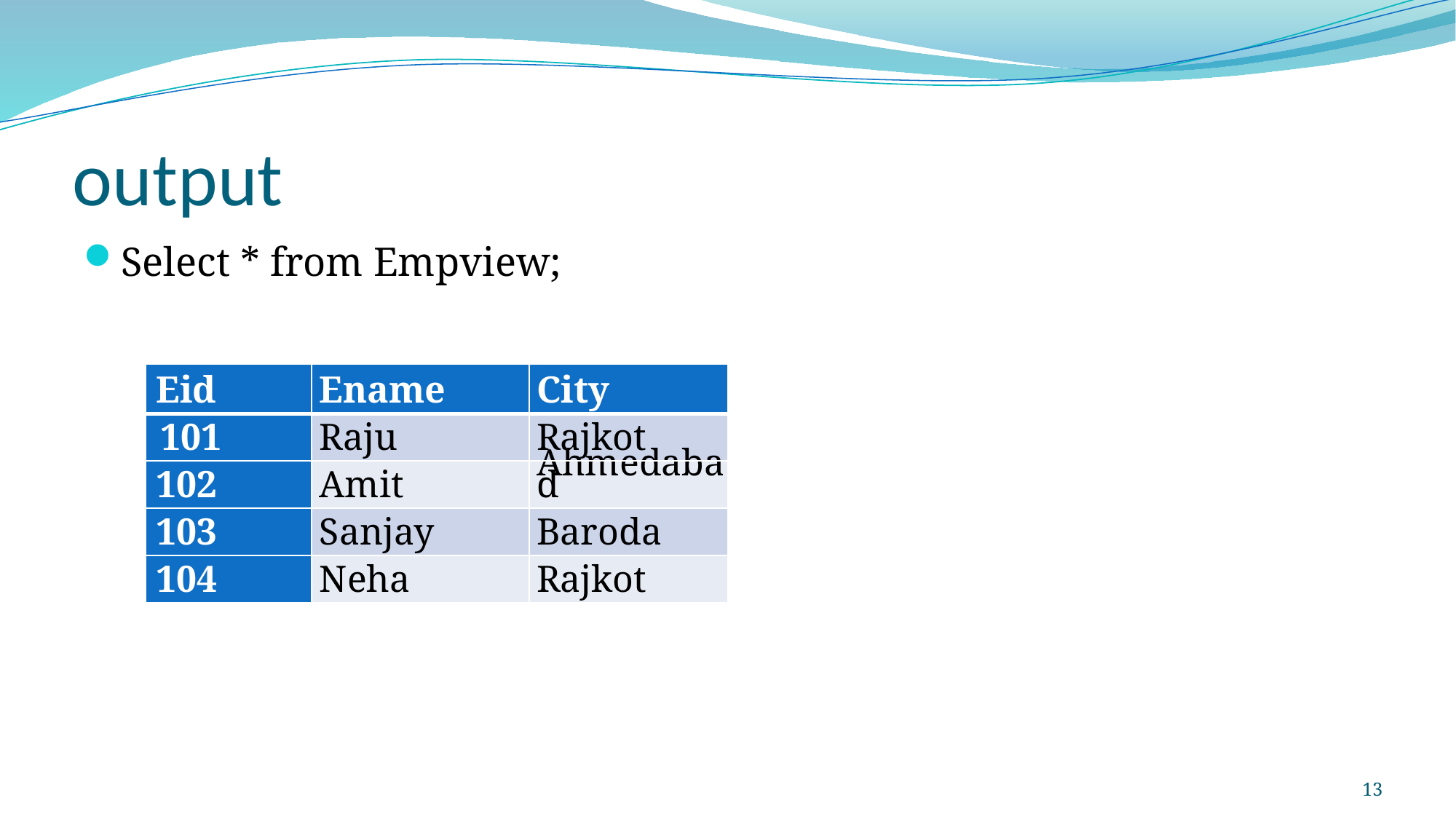

# output
Select * from Empview;

| Eid | Ename | City |
| --- | --- | --- |
| 101 | Raju | Rajkot |
| 102 | Amit | Ahmedabad |
| 103 | Sanjay | Baroda |
| 104 | Neha | Rajkot |
13